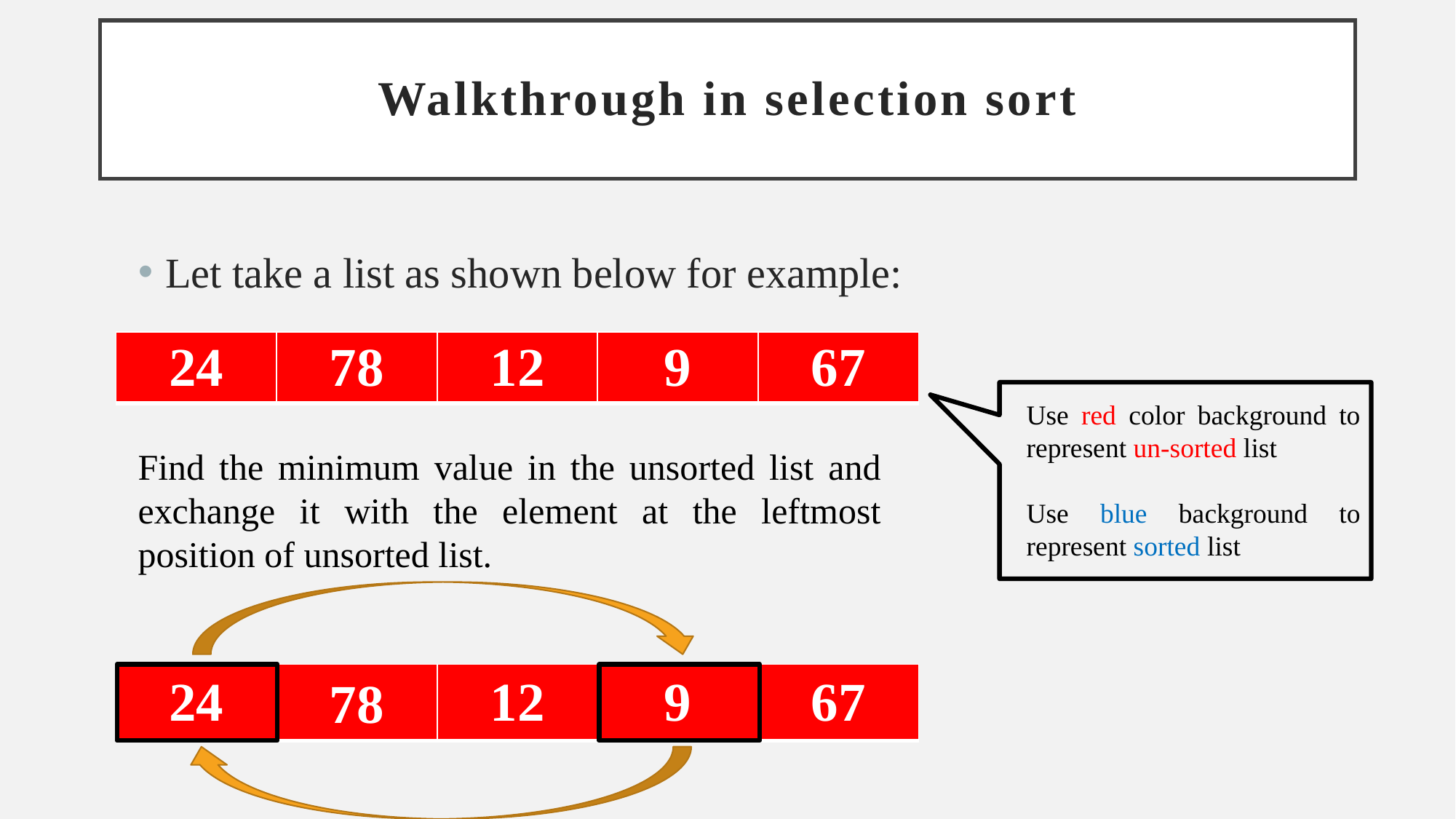

Walkthrough in selection sort
Let take a list as shown below for example:
| 24 | 78 | 12 | 9 | 67 |
| --- | --- | --- | --- | --- |

Use red color background to represent un-sorted list

Use blue background to represent sorted list
Find the minimum value in the unsorted list and exchange it with the element at the leftmost position of unsorted list.

| 24 | 78 | 12 | 9 | 67 |
| --- | --- | --- | --- | --- |